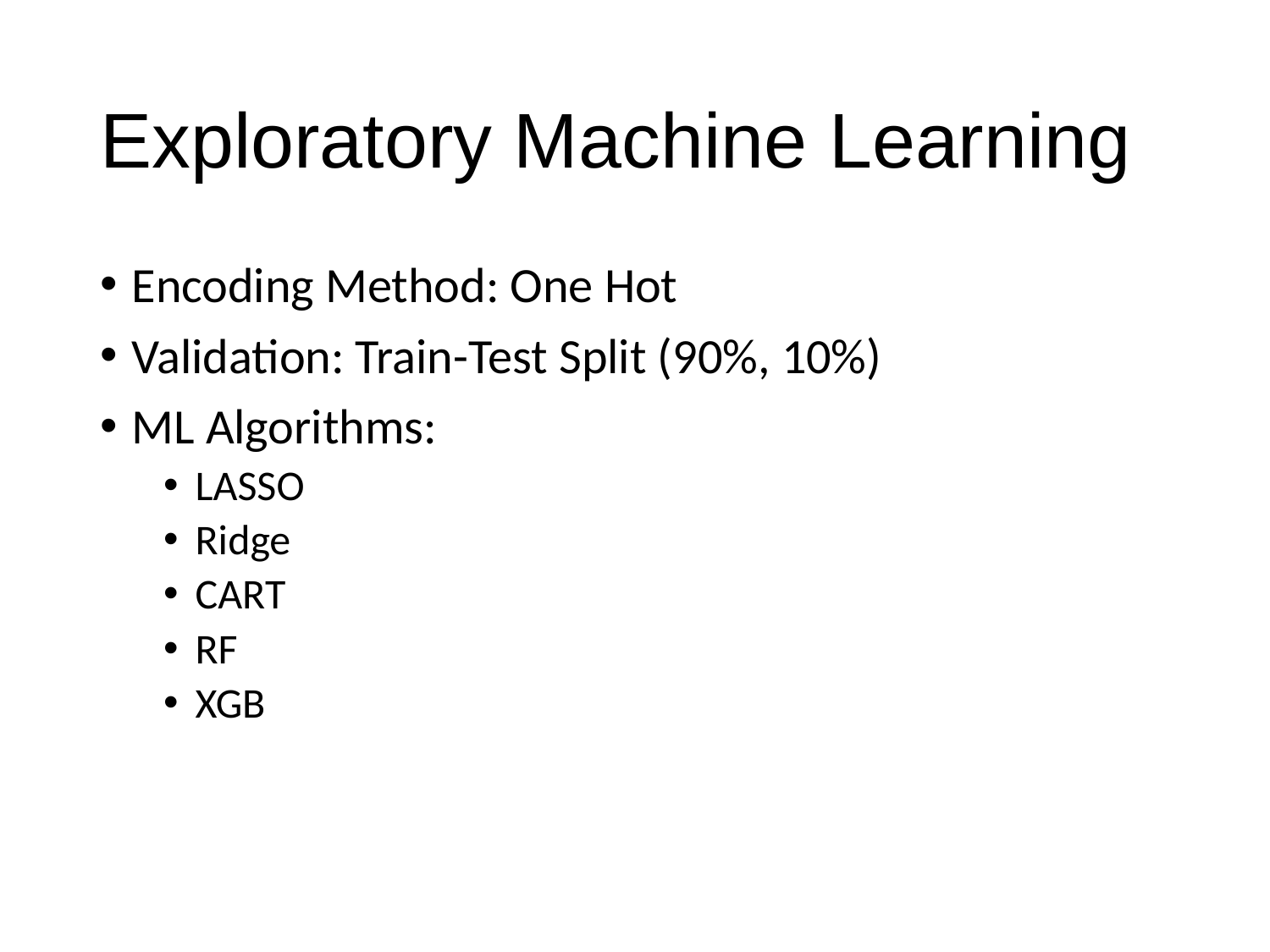

# Exploratory Machine Learning
Encoding Method: One Hot
Validation: Train-Test Split (90%, 10%)
ML Algorithms:
LASSO
Ridge
CART
RF
XGB